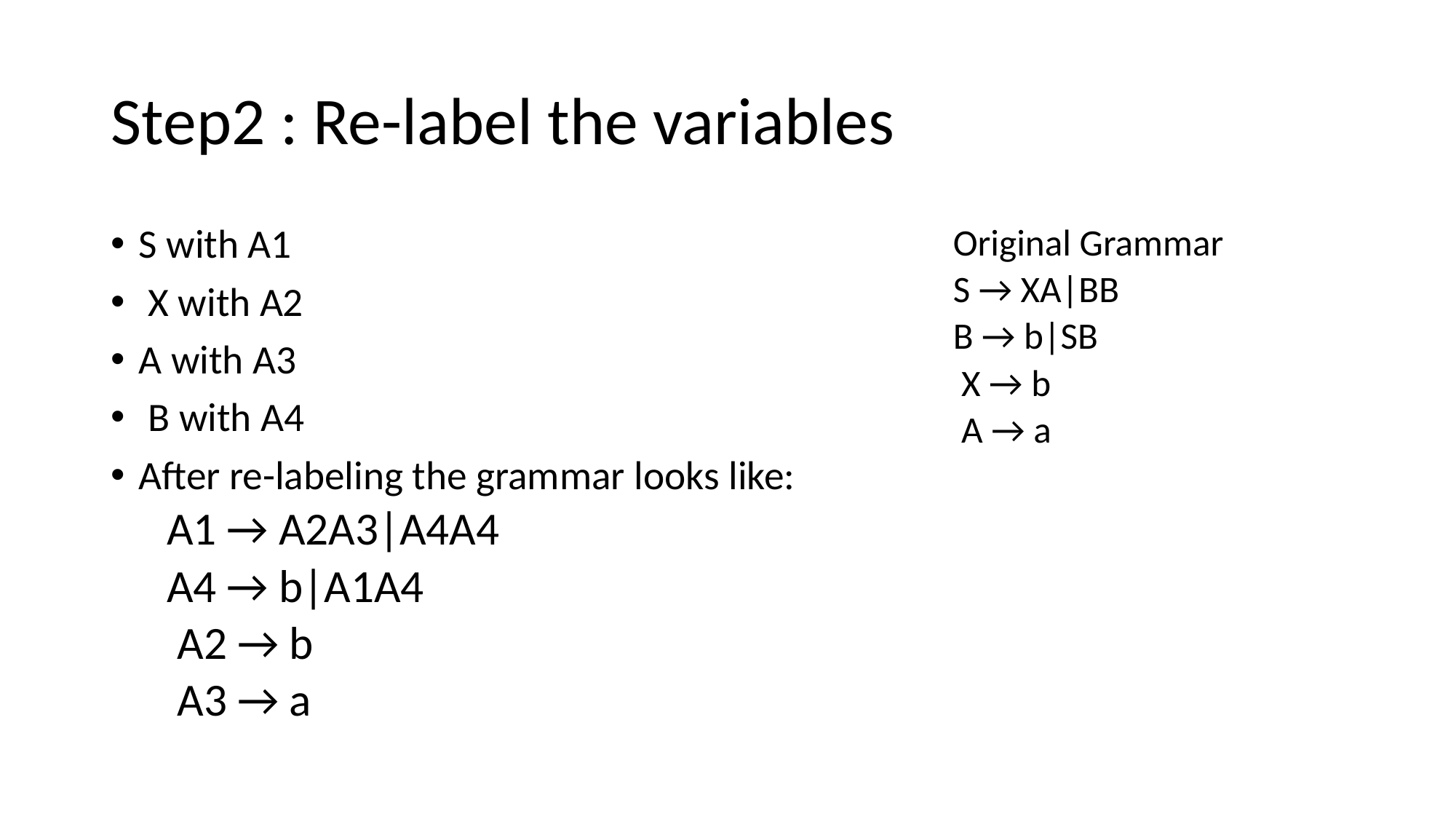

# Step2 : Re-label the variables
S with A1
 X with A2
A with A3
 B with A4
After re-labeling the grammar looks like:
A1 → A2A3|A4A4
A4 → b|A1A4
 A2 → b
 A3 → a
Original Grammar
S → XA|BB
B → b|SB
 X → b
 A → a